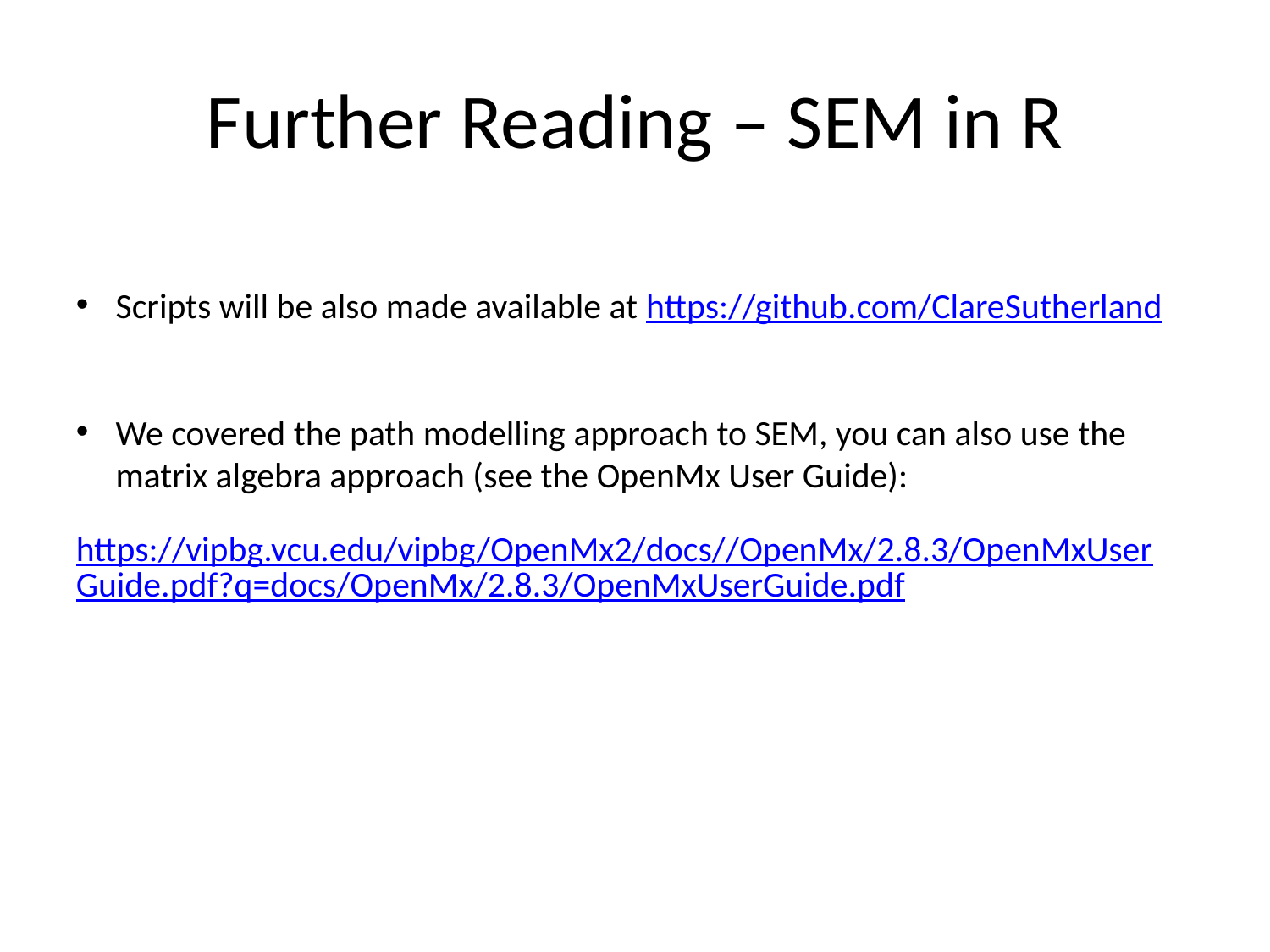

# Further Reading – SEM in R
Scripts will be also made available at https://github.com/ClareSutherland

We covered the path modelling approach to SEM, you can also use the matrix algebra approach (see the OpenMx User Guide):

https://vipbg.vcu.edu/vipbg/OpenMx2/docs//OpenMx/2.8.3/OpenMxUserGuide.pdf?q=docs/OpenMx/2.8.3/OpenMxUserGuide.pdf